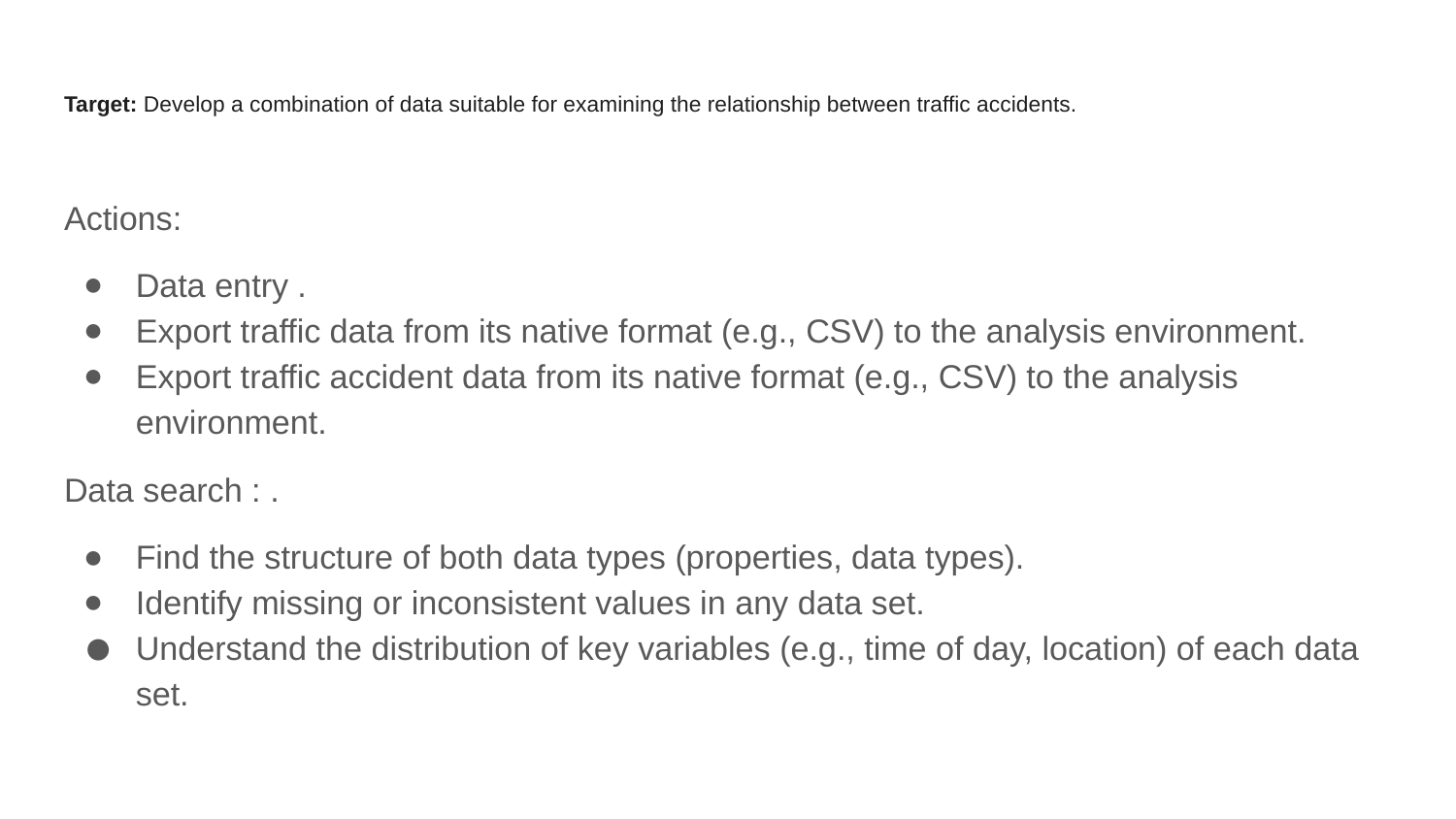

Target: Develop a combination of data suitable for examining the relationship between traffic accidents.

Actions:
Data entry .
Export traffic data from its native format (e.g., CSV) to the analysis environment.
Export traffic accident data from its native format (e.g., CSV) to the analysis environment.
Data search : .
Find the structure of both data types (properties, data types).
Identify missing or inconsistent values ​​in any data set.
Understand the distribution of key variables (e.g., time of day, location) of each data set.